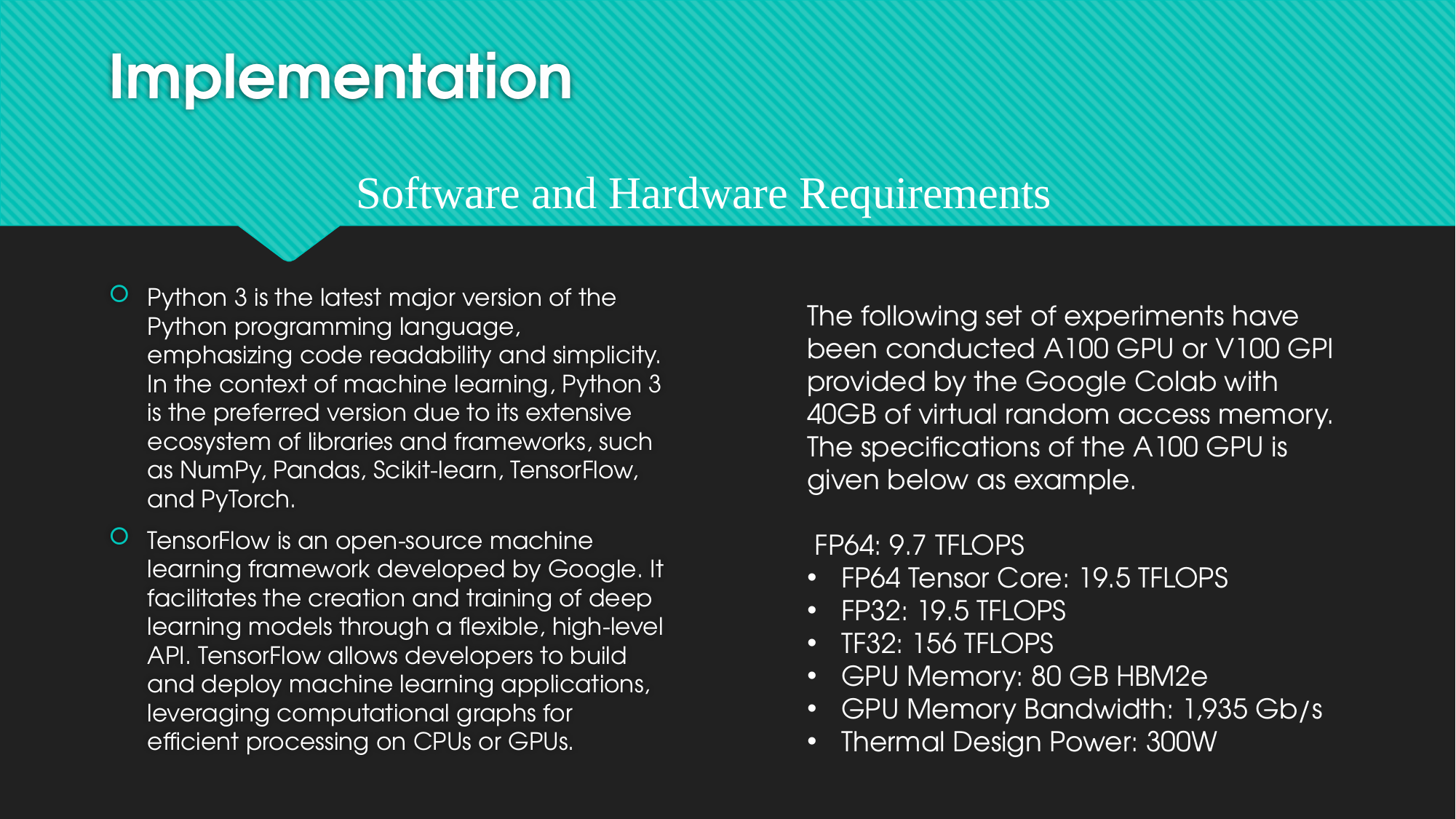

# Implementation
Software and Hardware Requirements
Python 3 is the latest major version of the Python programming language, emphasizing code readability and simplicity. In the context of machine learning, Python 3 is the preferred version due to its extensive ecosystem of libraries and frameworks, such as NumPy, Pandas, Scikit-learn, TensorFlow, and PyTorch.
TensorFlow is an open-source machine learning framework developed by Google. It facilitates the creation and training of deep learning models through a flexible, high-level API. TensorFlow allows developers to build and deploy machine learning applications, leveraging computational graphs for efficient processing on CPUs or GPUs.
The following set of experiments have been conducted A100 GPU or V100 GPI provided by the Google Colab with 40GB of virtual random access memory.
The specifications of the A100 GPU is given below as example.

 FP64: 9.7 TFLOPS
FP64 Tensor Core: 19.5 TFLOPS
FP32: 19.5 TFLOPS
TF32: 156 TFLOPS
GPU Memory: 80 GB HBM2e
GPU Memory Bandwidth: 1,935 Gb/s
Thermal Design Power: 300W